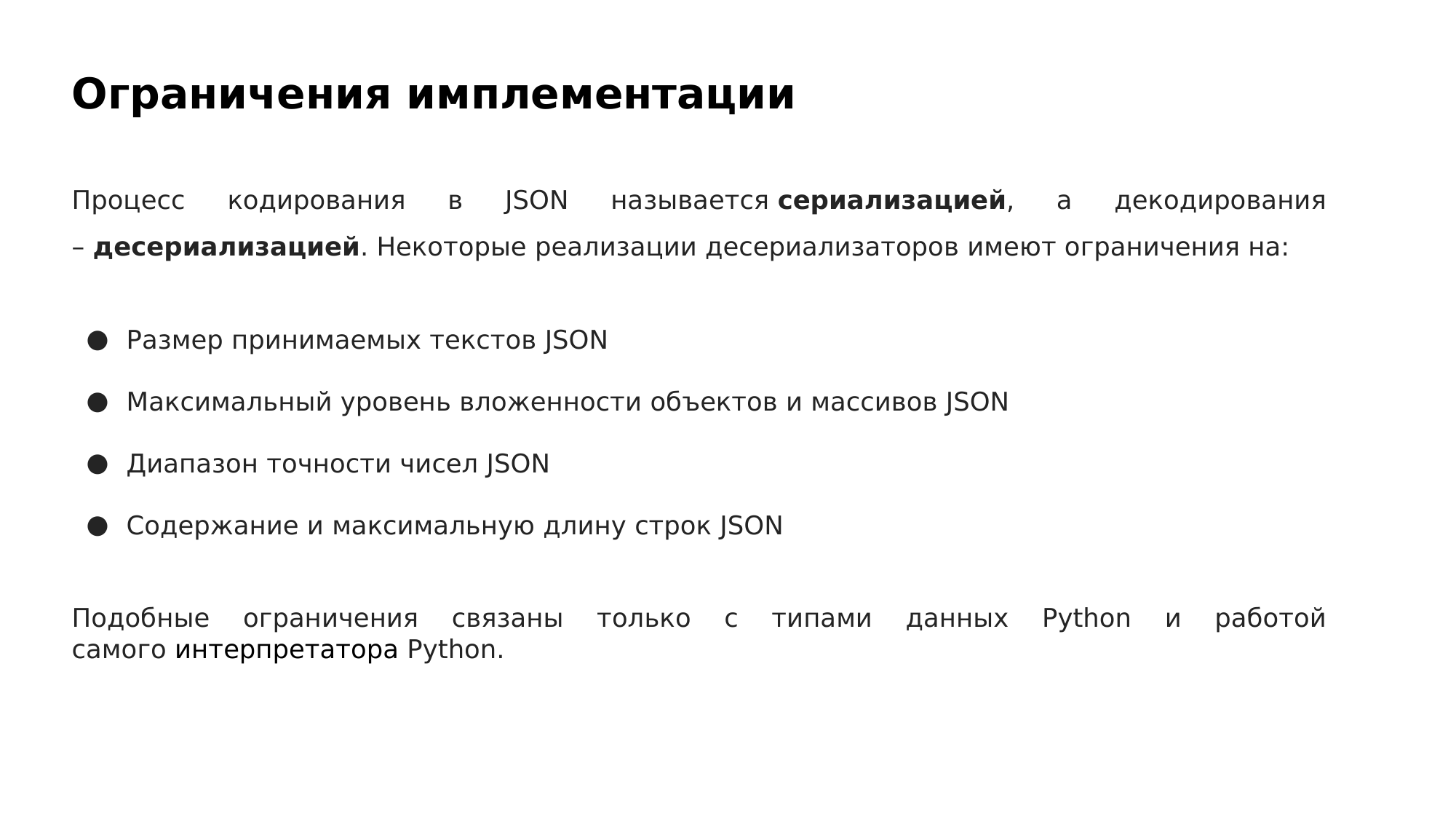

Ограничения имплементации

Процесс кодирования в JSON называется сериализацией, а декодирования – десериализацией. Некоторые реализации десериализаторов имеют ограничения на:

Размер принимаемых текстов JSON

Максимальный уровень вложенности объектов и массивов JSON

Диапазон точности чисел JSON

Содержание и максимальную длину строк JSON

Подобные ограничения связаны только с типами данных Python и работой самого интерпретатора Python.